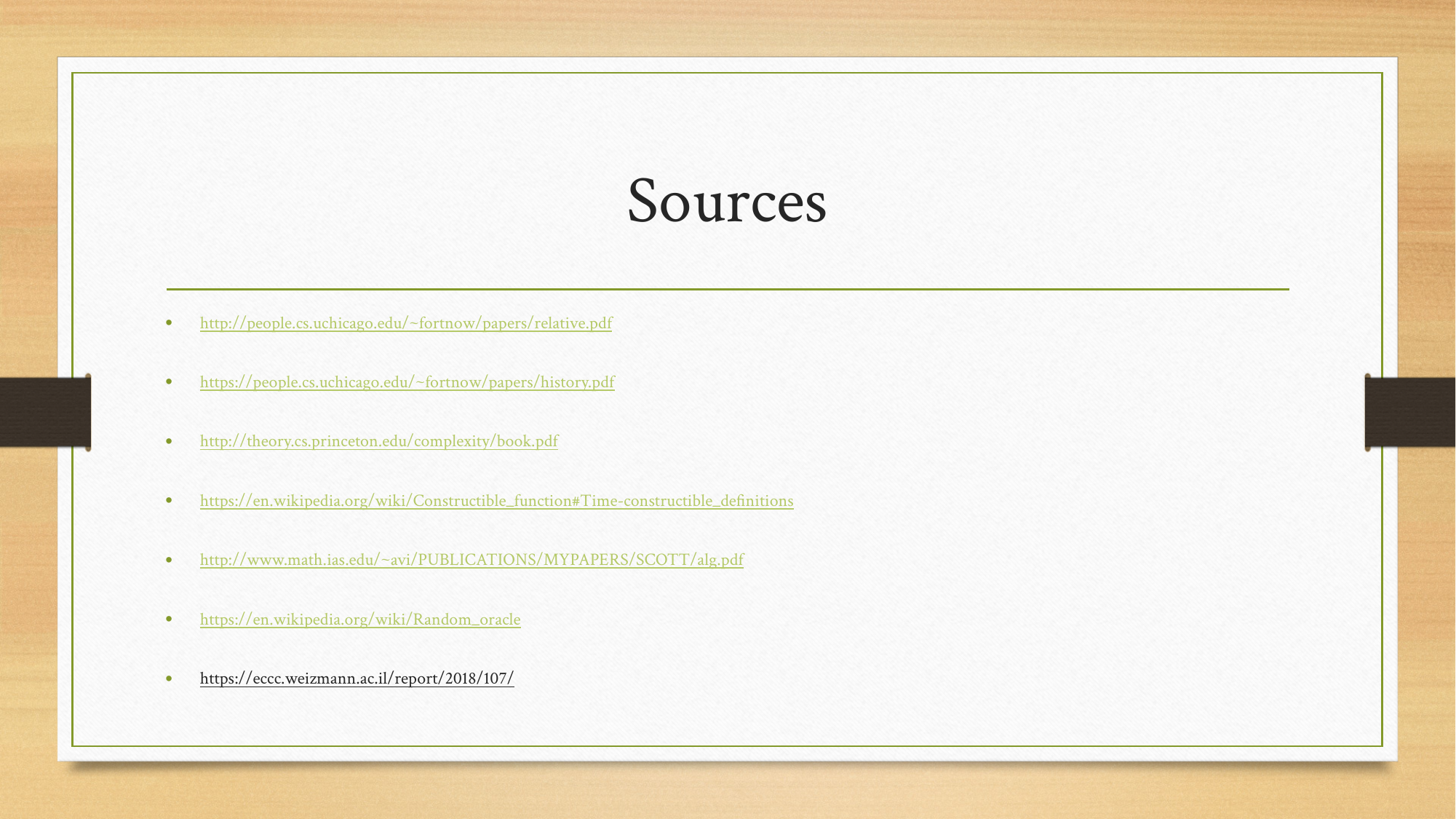

# Sources
http://people.cs.uchicago.edu/~fortnow/papers/relative.pdf

https://people.cs.uchicago.edu/~fortnow/papers/history.pdf

http://theory.cs.princeton.edu/complexity/book.pdf

https://en.wikipedia.org/wiki/Constructible_function#Time-constructible_definitions

http://www.math.ias.edu/~avi/PUBLICATIONS/MYPAPERS/SCOTT/alg.pdf

https://en.wikipedia.org/wiki/Random_oracle

https://eccc.weizmann.ac.il/report/2018/107/